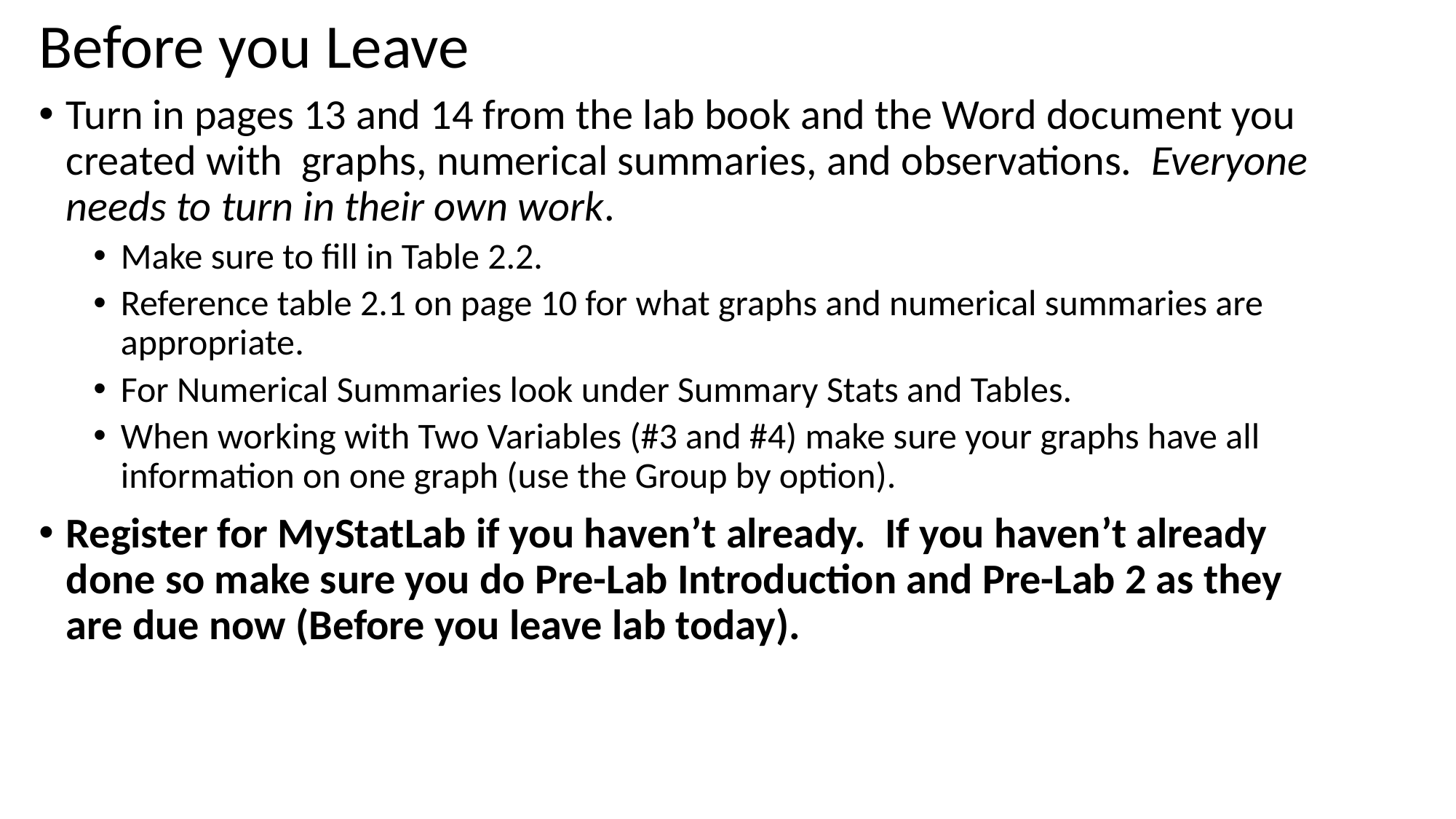

# Before you Leave
Turn in pages 13 and 14 from the lab book and the Word document you created with  graphs, numerical summaries, and observations.  Everyone needs to turn in their own work.
Make sure to fill in Table 2.2.
Reference table 2.1 on page 10 for what graphs and numerical summaries are appropriate.
For Numerical Summaries look under Summary Stats and Tables.
When working with Two Variables (#3 and #4) make sure your graphs have all information on one graph (use the Group by option).
Register for MyStatLab if you haven’t already.  If you haven’t already done so make sure you do Pre-Lab Introduction and Pre-Lab 2 as they are due now (Before you leave lab today).